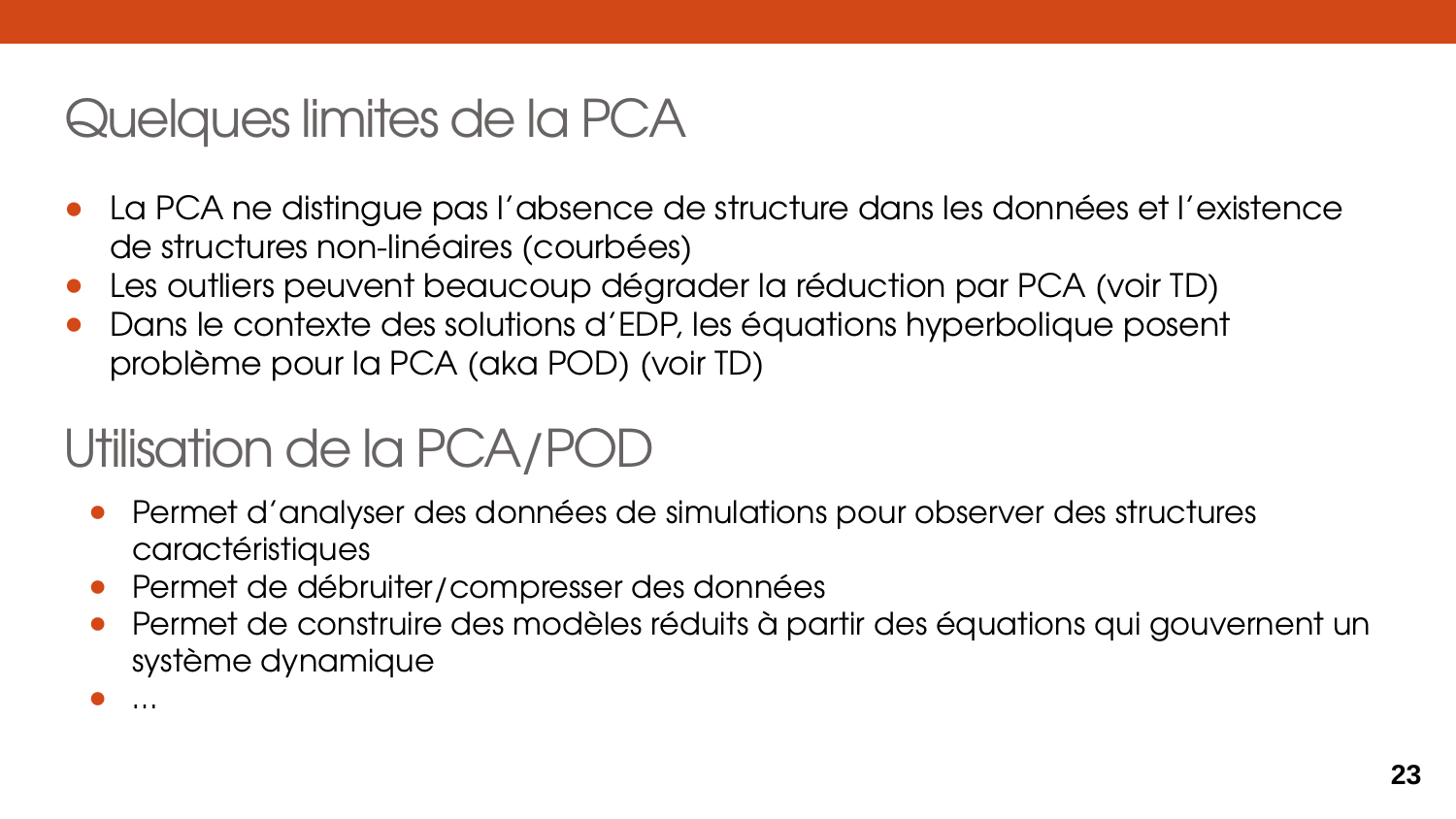

# Quelques limites de la PCA
La PCA ne distingue pas l’absence de structure dans les données et l’existence de structures non-linéaires (courbées)
Les outliers peuvent beaucoup dégrader la réduction par PCA (voir TD)
Dans le contexte des solutions d’EDP, les équations hyperbolique posent problème pour la PCA (aka POD) (voir TD)

Utilisation de la PCA/POD
Permet d’analyser des données de simulations pour observer des structures caractéristiques
Permet de débruiter/compresser des données
Permet de construire des modèles réduits à partir des équations qui gouvernent un système dynamique
…

23